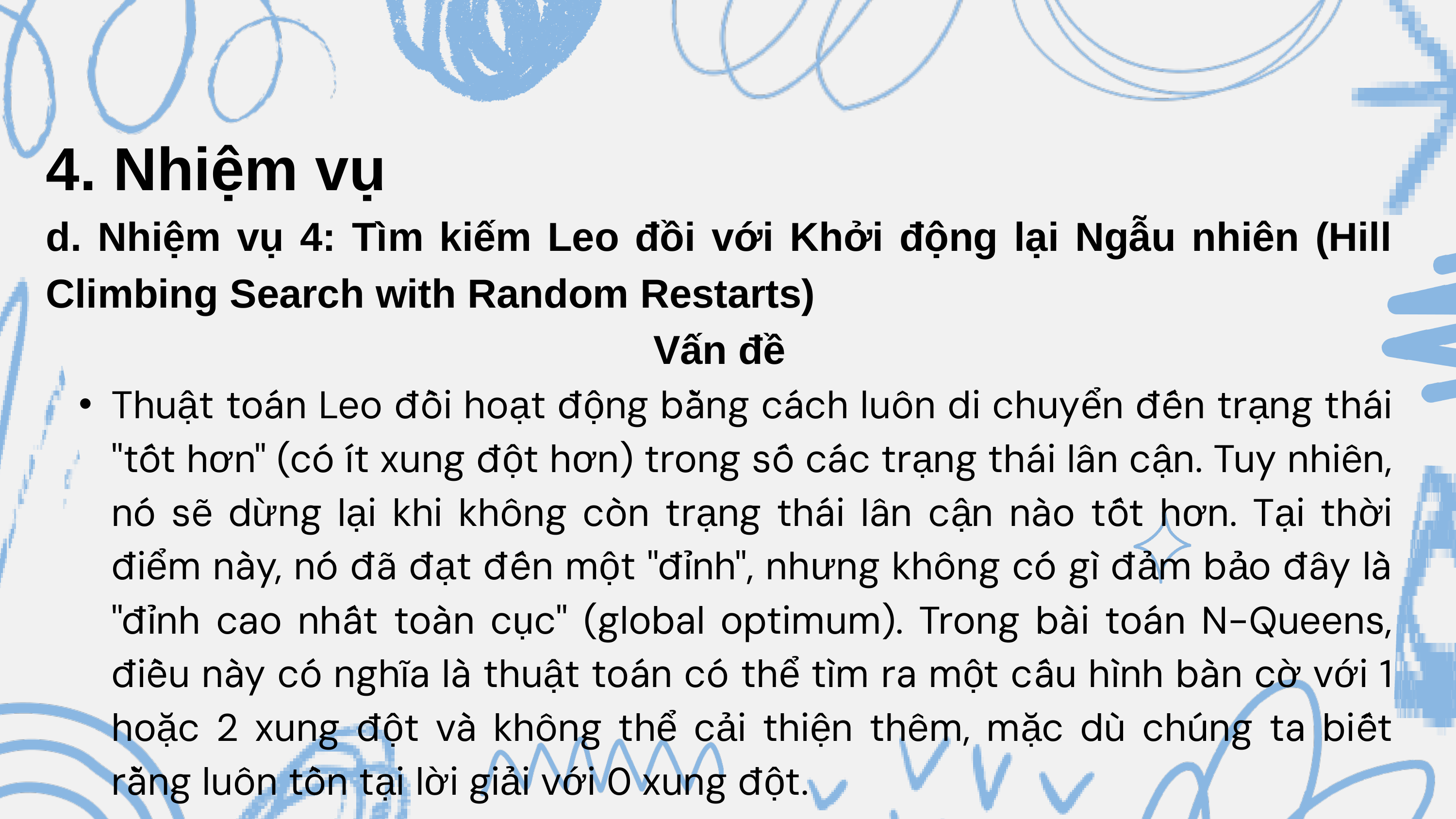

4. Nhiệm vụ
d. Nhiệm vụ 4: Tìm kiếm Leo đồi với Khởi động lại Ngẫu nhiên (Hill Climbing Search with Random Restarts)
Vấn đề
Thuật toán Leo đồi hoạt động bằng cách luôn di chuyển đến trạng thái "tốt hơn" (có ít xung đột hơn) trong số các trạng thái lân cận. Tuy nhiên, nó sẽ dừng lại khi không còn trạng thái lân cận nào tốt hơn. Tại thời điểm này, nó đã đạt đến một "đỉnh", nhưng không có gì đảm bảo đây là "đỉnh cao nhất toàn cục" (global optimum). Trong bài toán N-Queens, điều này có nghĩa là thuật toán có thể tìm ra một cấu hình bàn cờ với 1 hoặc 2 xung đột và không thể cải thiện thêm, mặc dù chúng ta biết rằng luôn tồn tại lời giải với 0 xung đột.